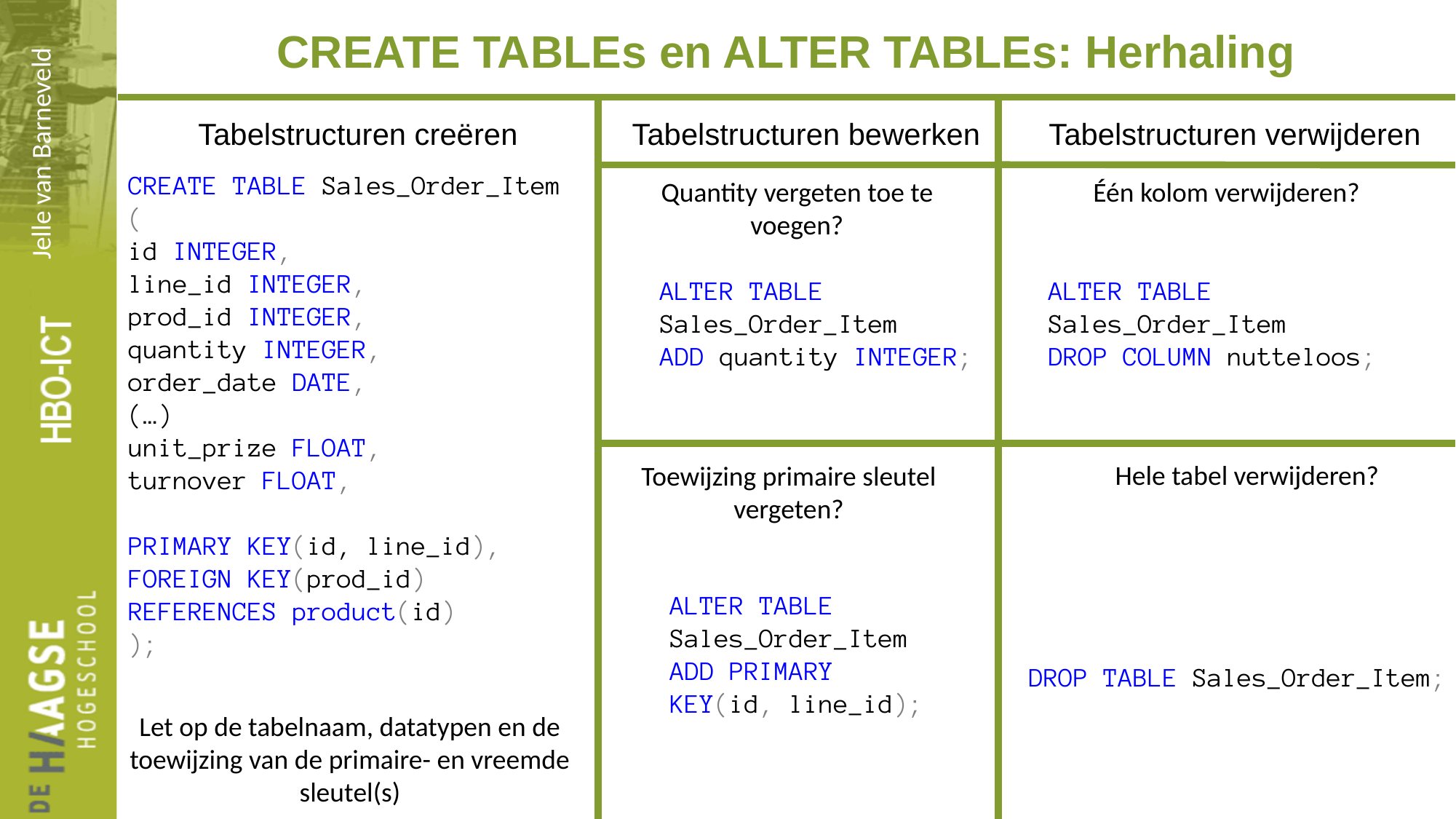

CREATE TABLEs en ALTER TABLEs: Herhaling
Tabelstructuren bewerken
Tabelstructuren verwijderen
Tabelstructuren creëren
Jelle van Barneveld
CREATE TABLE Sales_Order_Item (
id INTEGER,
line_id INTEGER,
prod_id INTEGER,
quantity INTEGER,
order_date DATE,
(…)
unit_prize FLOAT,
turnover FLOAT,

PRIMARY KEY(id, line_id),
FOREIGN KEY(prod_id) REFERENCES product(id)
);
Één kolom verwijderen?
Quantity vergeten toe te voegen?
ALTER TABLE Sales_Order_Item
ADD quantity INTEGER;
ALTER TABLE Sales_Order_Item
DROP COLUMN nutteloos;
Hele tabel verwijderen?
Toewijzing primaire sleutel vergeten?
ALTER TABLE Sales_Order_Item
ADD PRIMARY KEY(id, line_id);
DROP TABLE Sales_Order_Item;
Let op de tabelnaam, datatypen en de toewijzing van de primaire- en vreemde sleutel(s)